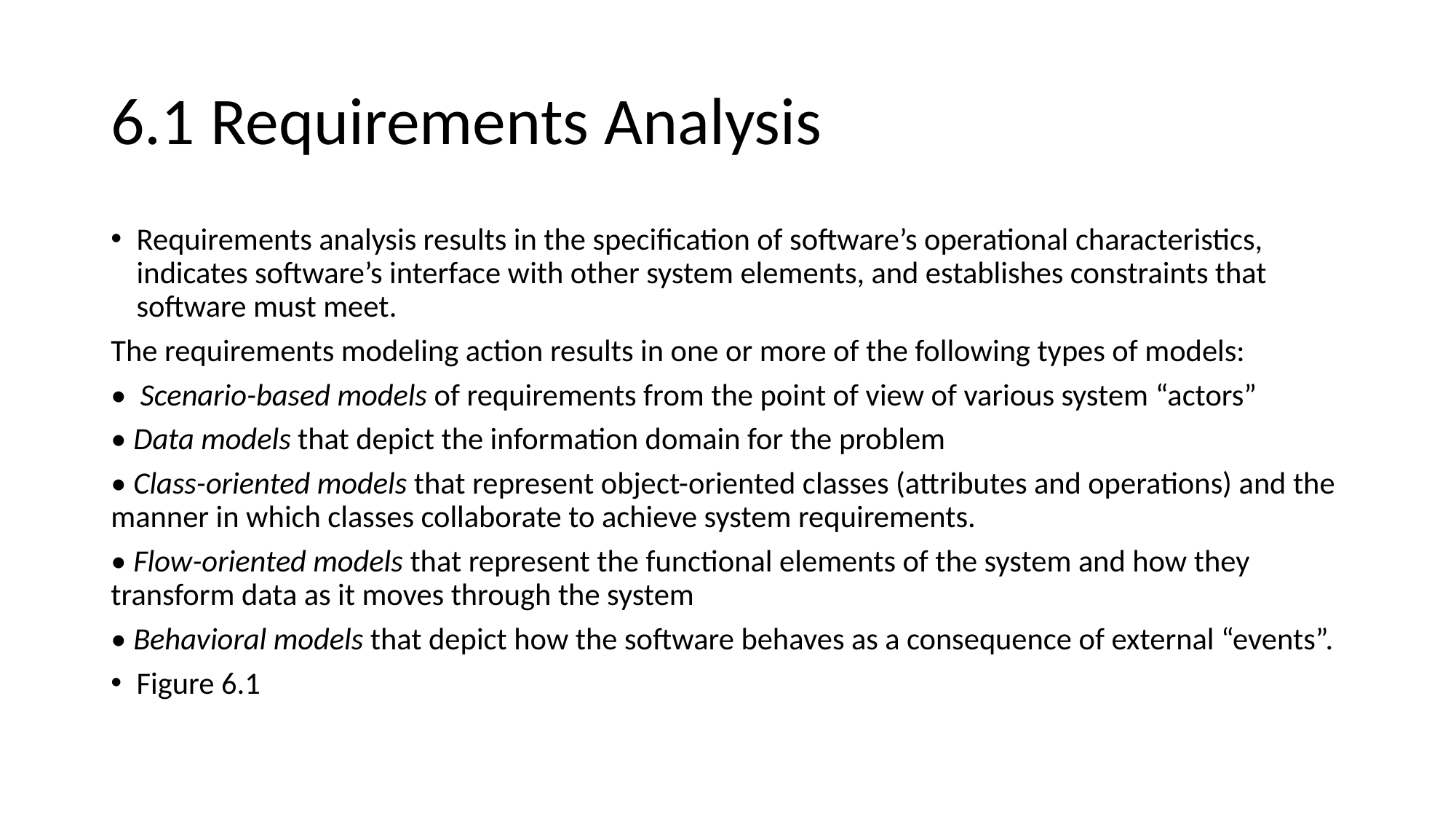

# 6.1 Requirements Analysis
Requirements analysis results in the specification of software’s operational characteristics, indicates software’s interface with other system elements, and establishes constraints that software must meet.
The requirements modeling action results in one or more of the following types of models:
•  Scenario-based models of requirements from the point of view of various system “actors”
• Data models that depict the information domain for the problem
• Class-oriented models that represent object-oriented classes (attributes and operations) and the manner in which classes collaborate to achieve system requirements.
• Flow-oriented models that represent the functional elements of the system and how they transform data as it moves through the system
• Behavioral models that depict how the software behaves as a consequence of external “events”.
Figure 6.1